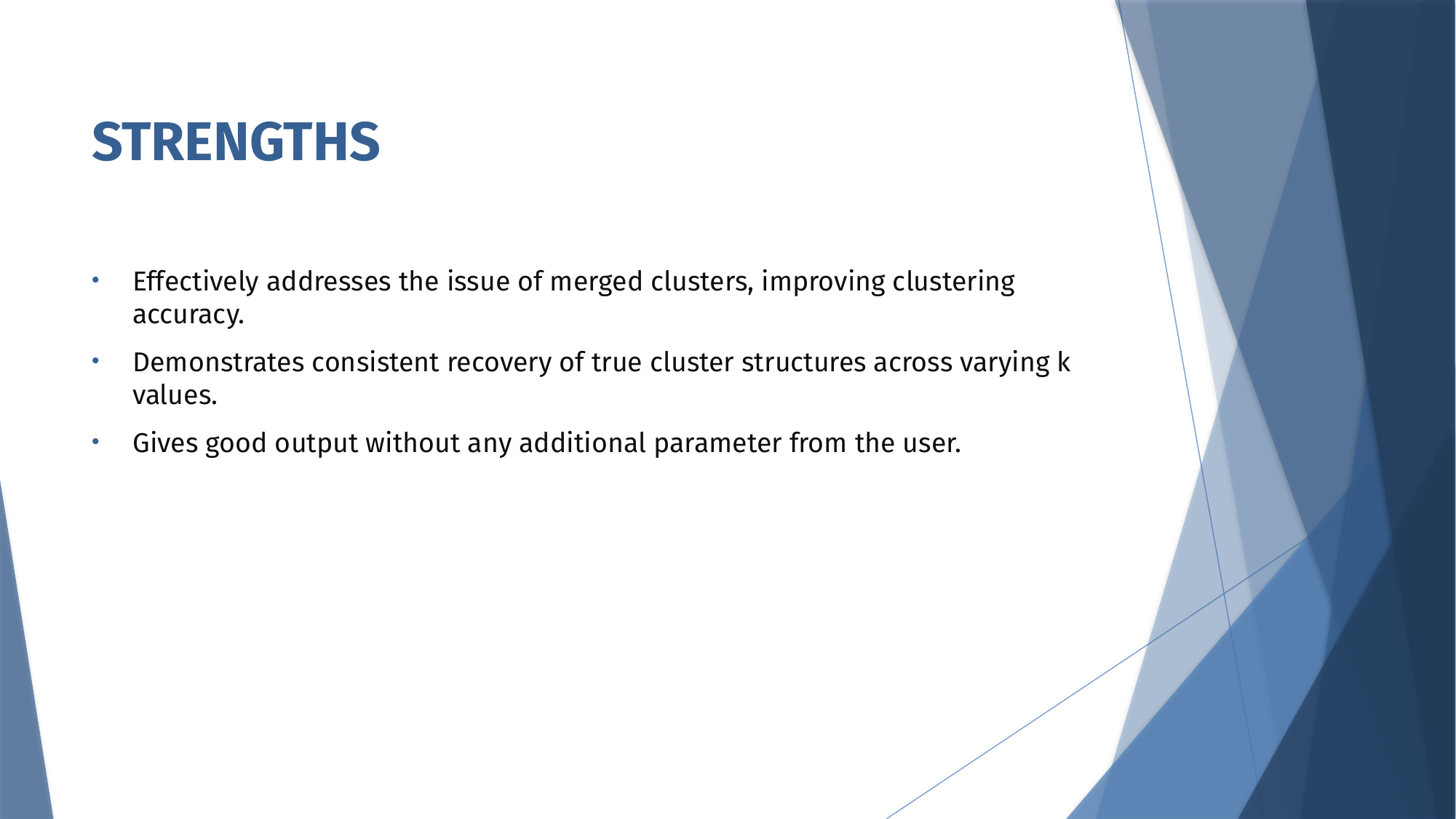

# Strengths
Effectively addresses the issue of merged clusters, improving clustering accuracy.
Demonstrates consistent recovery of true cluster structures across varying k values.
Gives good output without any additional parameter from the user.